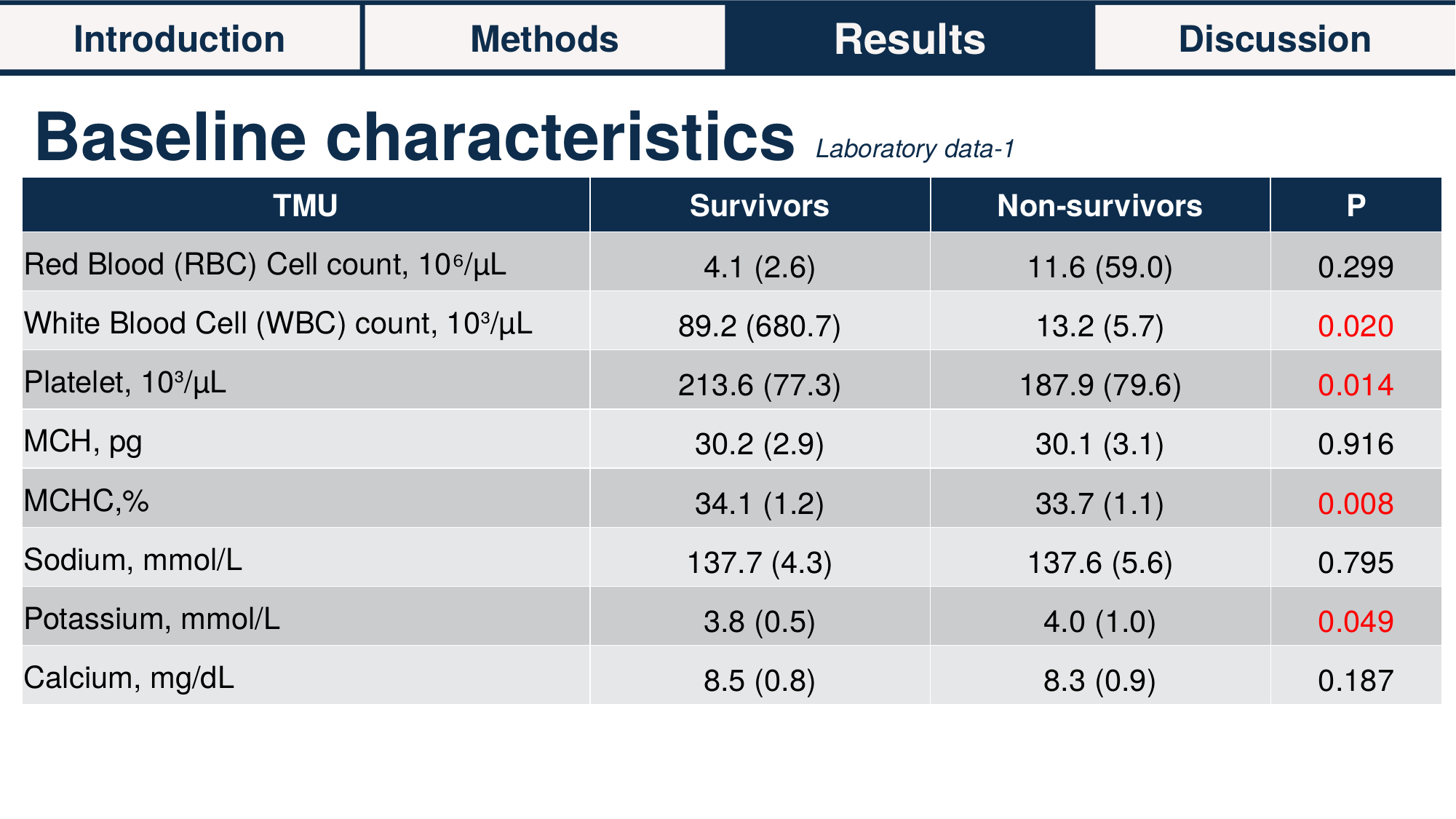

Introduction
Methods
Results
Discussion
# Baseline characteristics
Laboratory data-1
| TMU | Survivors | Non-survivors | P |
| --- | --- | --- | --- |
| Red Blood (RBC) Cell count, 10⁶/µL | 4.1 (2.6) | 11.6 (59.0) | 0.299 |
| White Blood Cell (WBC) count, 10³/µL | 89.2 (680.7) | 13.2 (5.7) | 0.020 |
| Platelet, 10³/µL | 213.6 (77.3) | 187.9 (79.6) | 0.014 |
| MCH, pg | 30.2 (2.9) | 30.1 (3.1) | 0.916 |
| MCHC,% | 34.1 (1.2) | 33.7 (1.1) | 0.008 |
| Sodium, mmol/L | 137.7 (4.3) | 137.6 (5.6) | 0.795 |
| Potassium, mmol/L | 3.8 (0.5) | 4.0 (1.0) | 0.049 |
| Calcium, mg/dL | 8.5 (0.8) | 8.3 (0.9) | 0.187 |